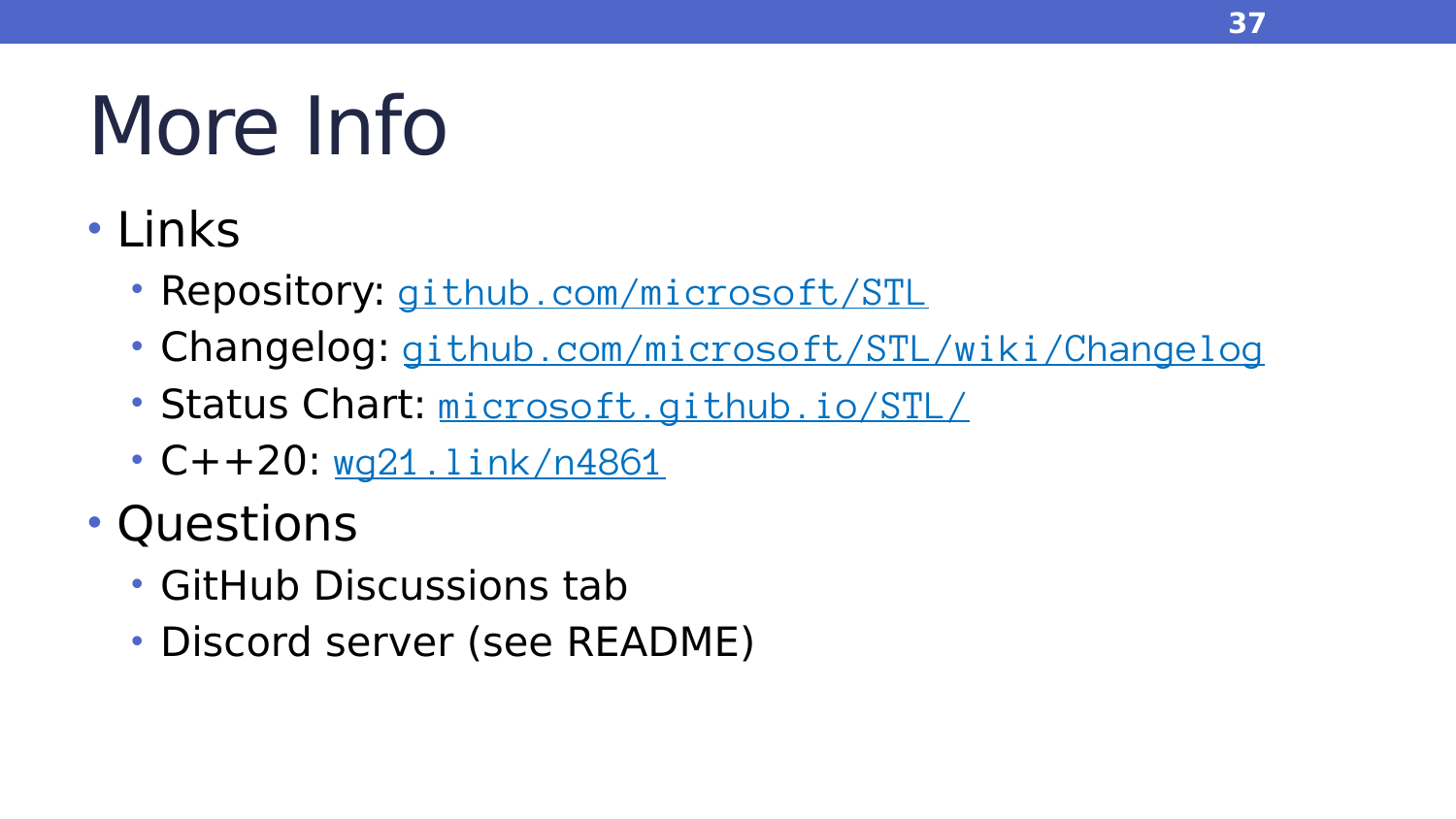

37
# More Info
Links
Repository: github.com/microsoft/STL
Changelog: github.com/microsoft/STL/wiki/Changelog
Status Chart: microsoft.github.io/STL/
C++20: wg21.link/n4861
Questions
GitHub Discussions tab
Discord server (see README)